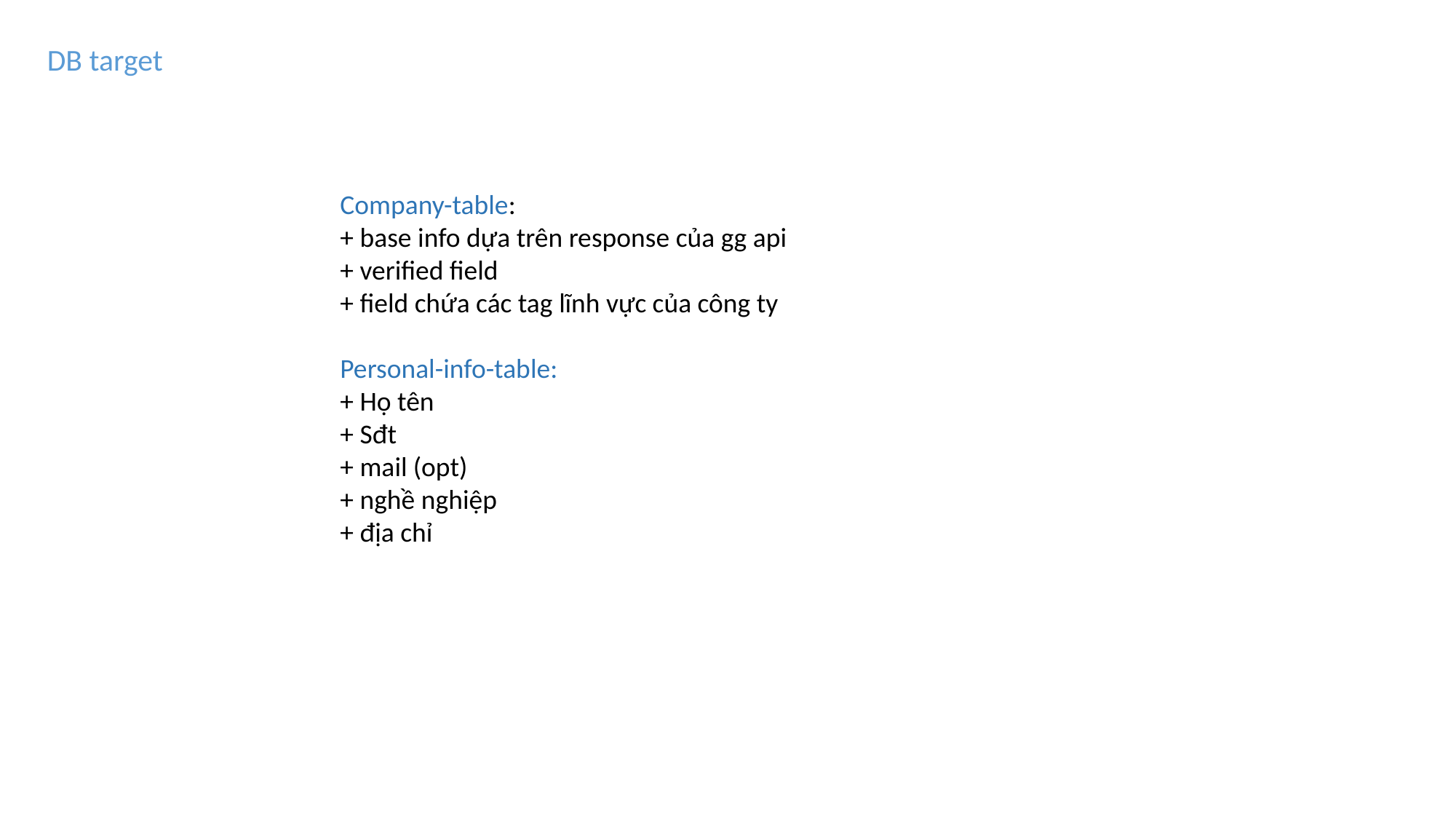

DB target
Company-table:
+ base info dựa trên response của gg api
+ verified field
+ field chứa các tag lĩnh vực của công ty

Personal-info-table:
+ Họ tên
+ Sđt
+ mail (opt)
+ nghề nghiệp
+ địa chỉ